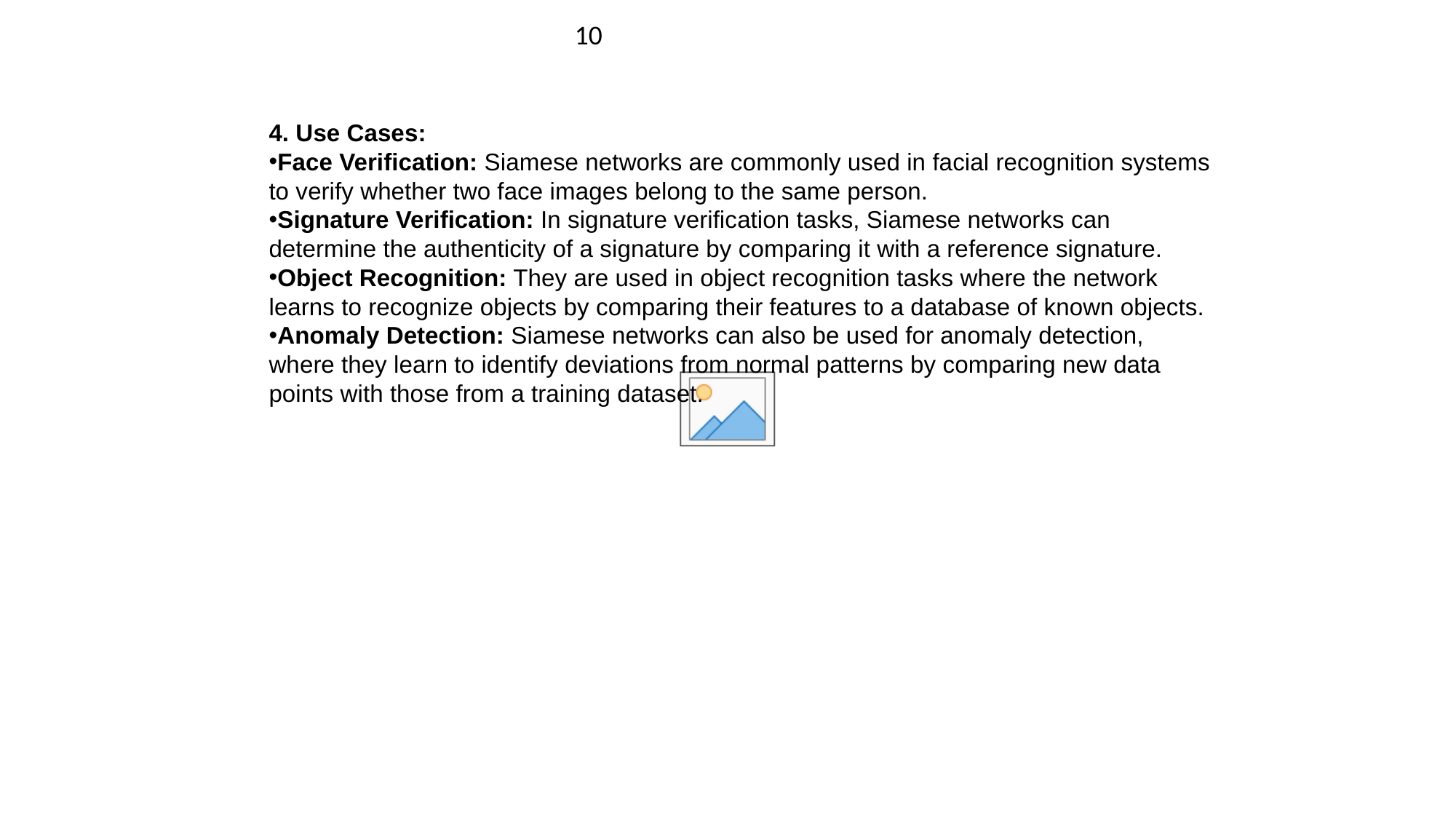

10
# ROBOTS COLORING BOOK - PICTURE 2
4. Use Cases:
Face Verification: Siamese networks are commonly used in facial recognition systems to verify whether two face images belong to the same person.
Signature Verification: In signature verification tasks, Siamese networks can determine the authenticity of a signature by comparing it with a reference signature.
Object Recognition: They are used in object recognition tasks where the network learns to recognize objects by comparing their features to a database of known objects.
Anomaly Detection: Siamese networks can also be used for anomaly detection, where they learn to identify deviations from normal patterns by comparing new data points with those from a training dataset.